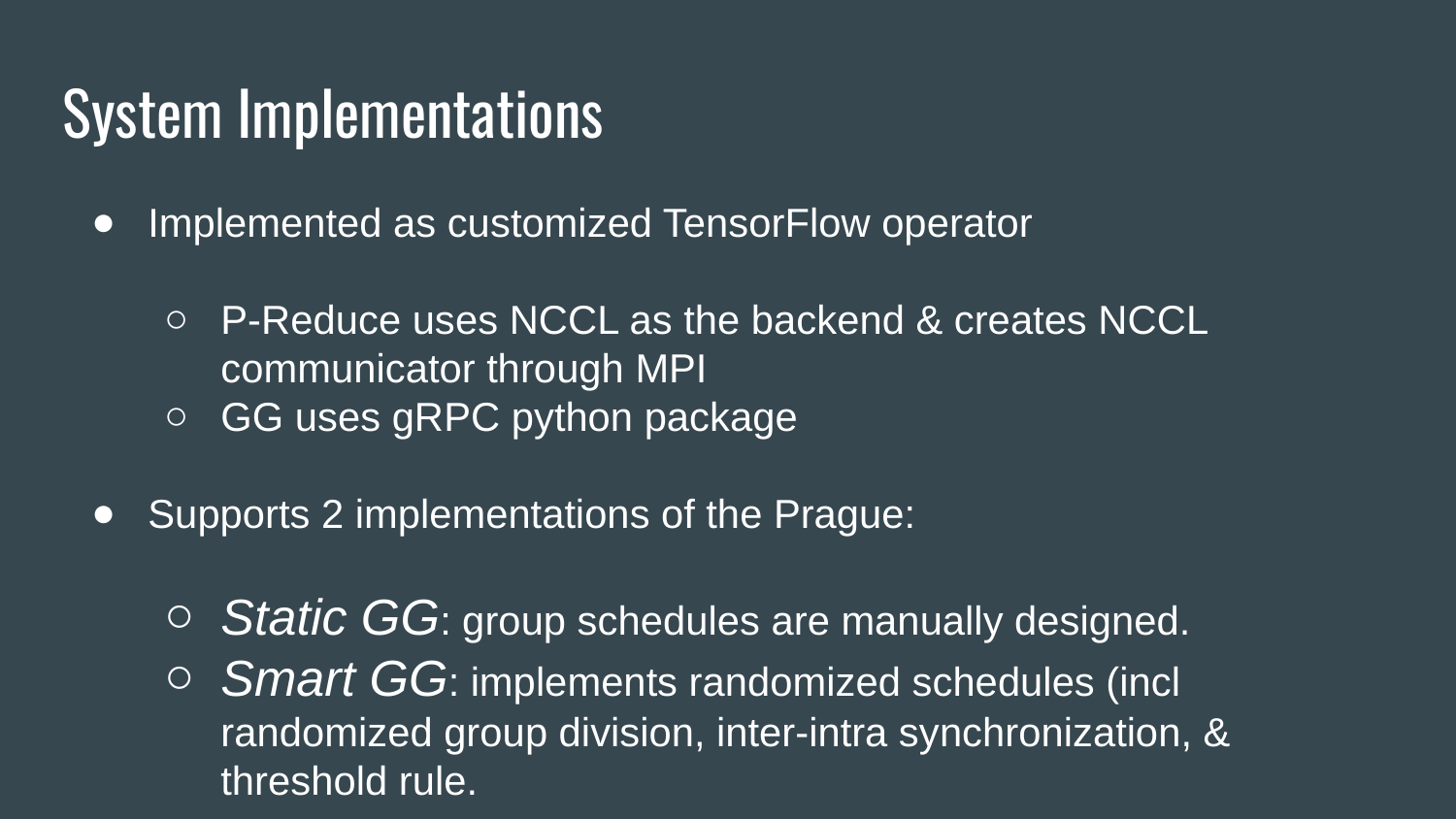

# System Implementations
Implemented as customized TensorFlow operator

P-Reduce uses NCCL as the backend & creates NCCL communicator through MPI
GG uses gRPC python package

Supports 2 implementations of the Prague:

Static GG: group schedules are manually designed.
Smart GG: implements randomized schedules (incl randomized group division, inter-intra synchronization, & threshold rule.